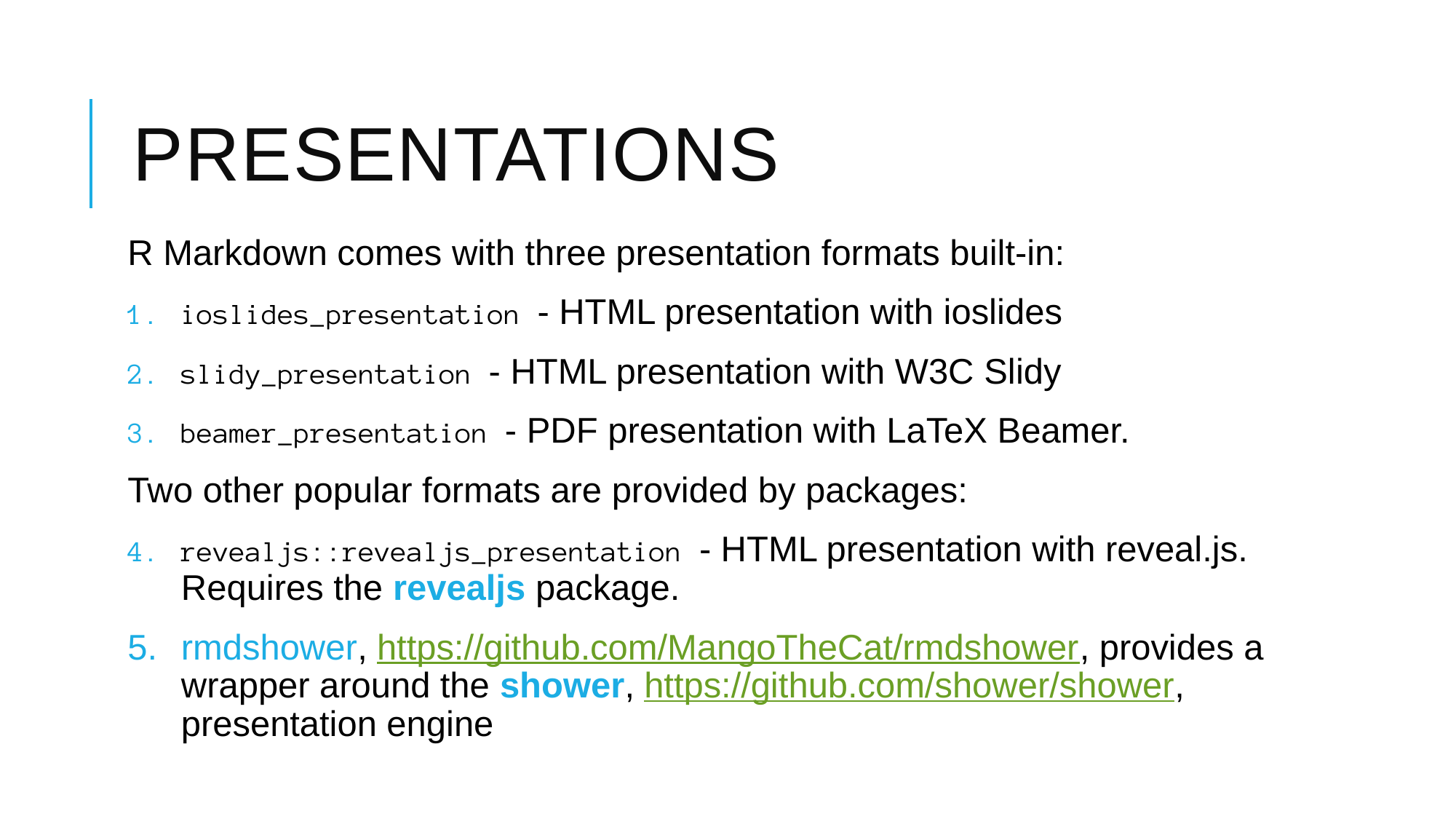

# Presentations
R Markdown comes with three presentation formats built-in:
ioslides_presentation - HTML presentation with ioslides
slidy_presentation - HTML presentation with W3C Slidy
beamer_presentation - PDF presentation with LaTeX Beamer.
Two other popular formats are provided by packages:
revealjs::revealjs_presentation - HTML presentation with reveal.js. Requires the revealjs package.
rmdshower, https://github.com/MangoTheCat/rmdshower, provides a wrapper around the shower, https://github.com/shower/shower, presentation engine